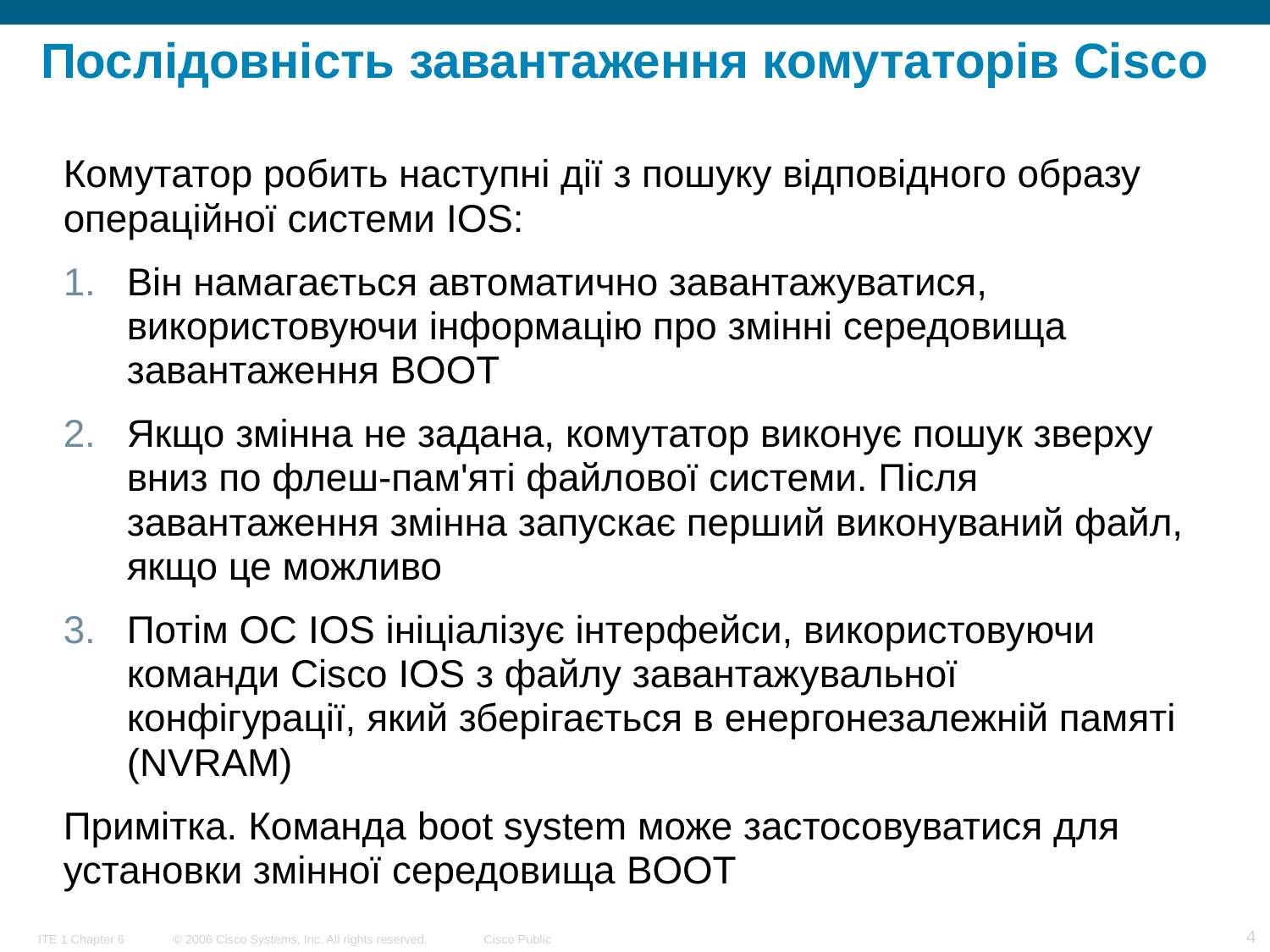

# Послідовність завантаження комутаторів Cisco
Комутатор робить наступні дії з пошуку відповідного образу операційної системи IOS:
Він намагається автоматично завантажуватися, використовуючи інформацію про змінні середовища завантаження BOOT
Якщо змінна не задана, комутатор виконує пошук зверху вниз по флеш-пам'яті файлової системи. Після завантаження змінна запускає перший виконуваний файл, якщо це можливо
Потім ОС IOS ініціалізує інтерфейси, використовуючи команди Cisco IOS з файлу завантажувальної конфігурації, який зберігається в енергонезалежній памяті (NVRAM)
Примітка. Команда boot system може застосовуватися для установки змінної середовища BOOT